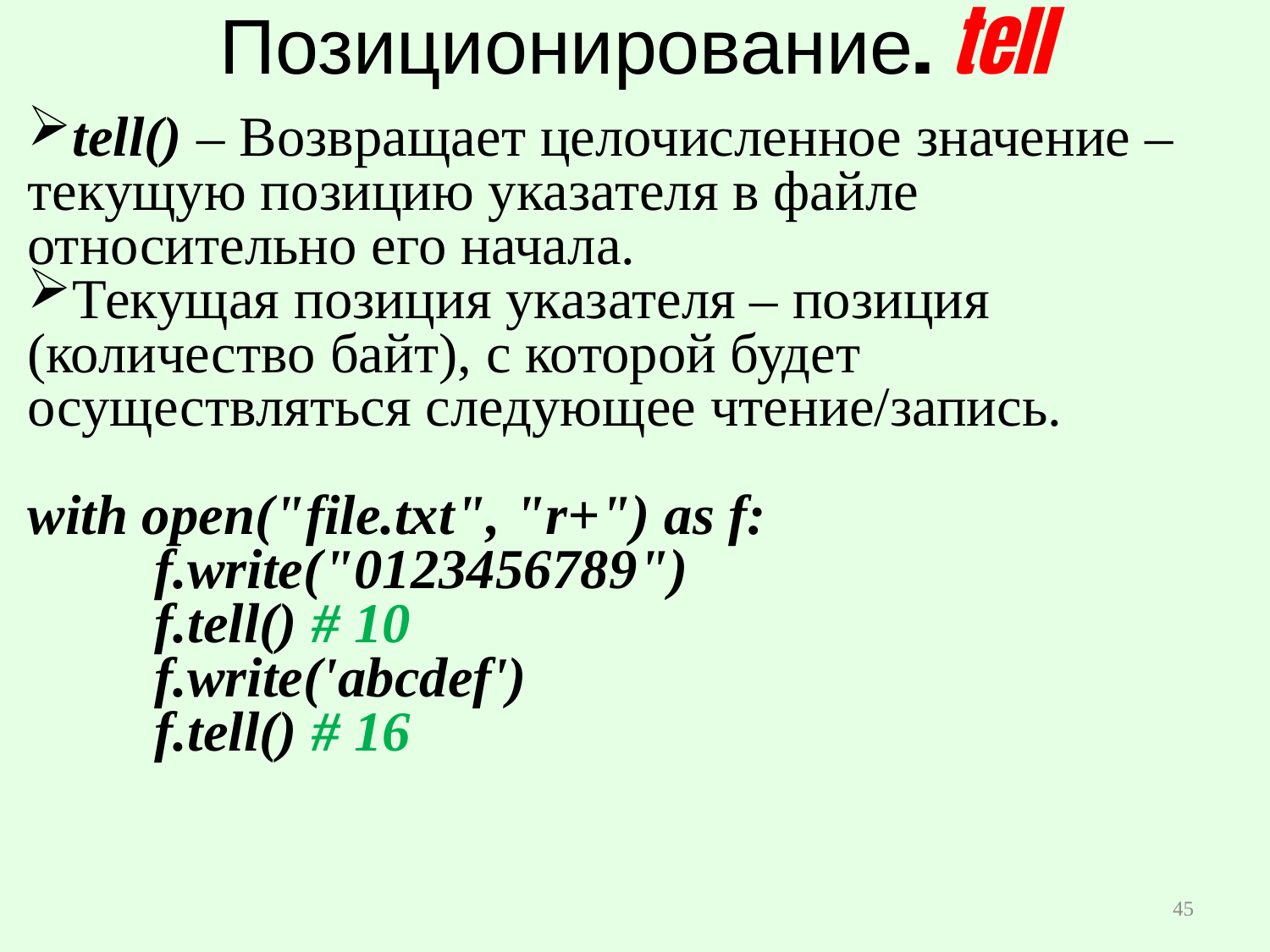

# Позиционирование. tell
tell() – Возвращает целочисленное значение –текущую позицию указателя в файле относительно его начала.
Текущая позиция указателя – позиция (количество байт), с которой будет осуществляться следующее чтение/запись.

with open("file.txt", "r+") as f:
	f.write("0123456789")
	f.tell() # 10
	f.write('abcdef')
	f.tell() # 16
45